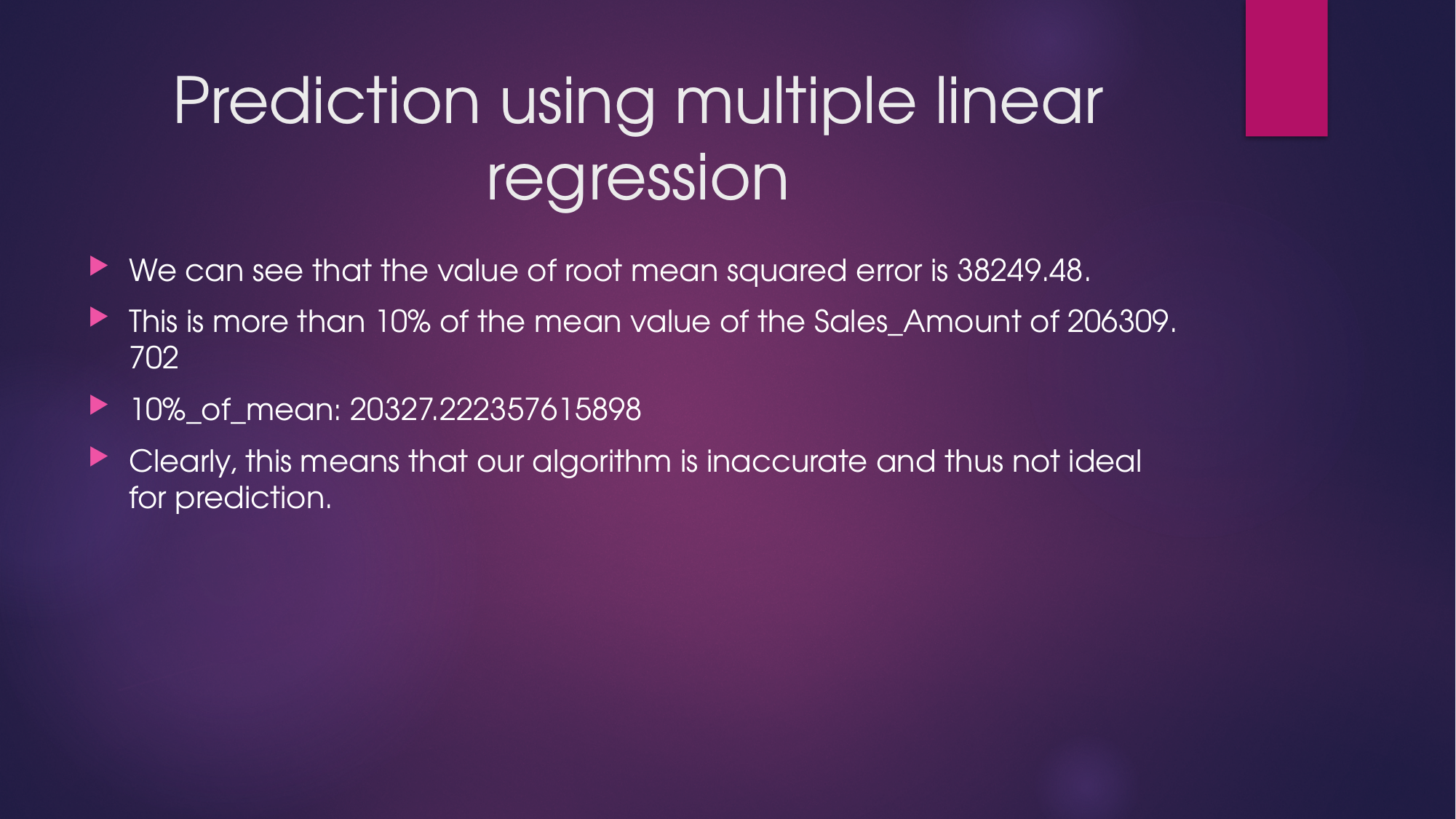

# Prediction using multiple linear regression
We can see that the value of root mean squared error is 38249.48.
This is more than 10% of the mean value of the Sales_Amount of 206309.702
10%_of_mean: 20327.222357615898
Clearly, this means that our algorithm is inaccurate and thus not ideal for prediction.